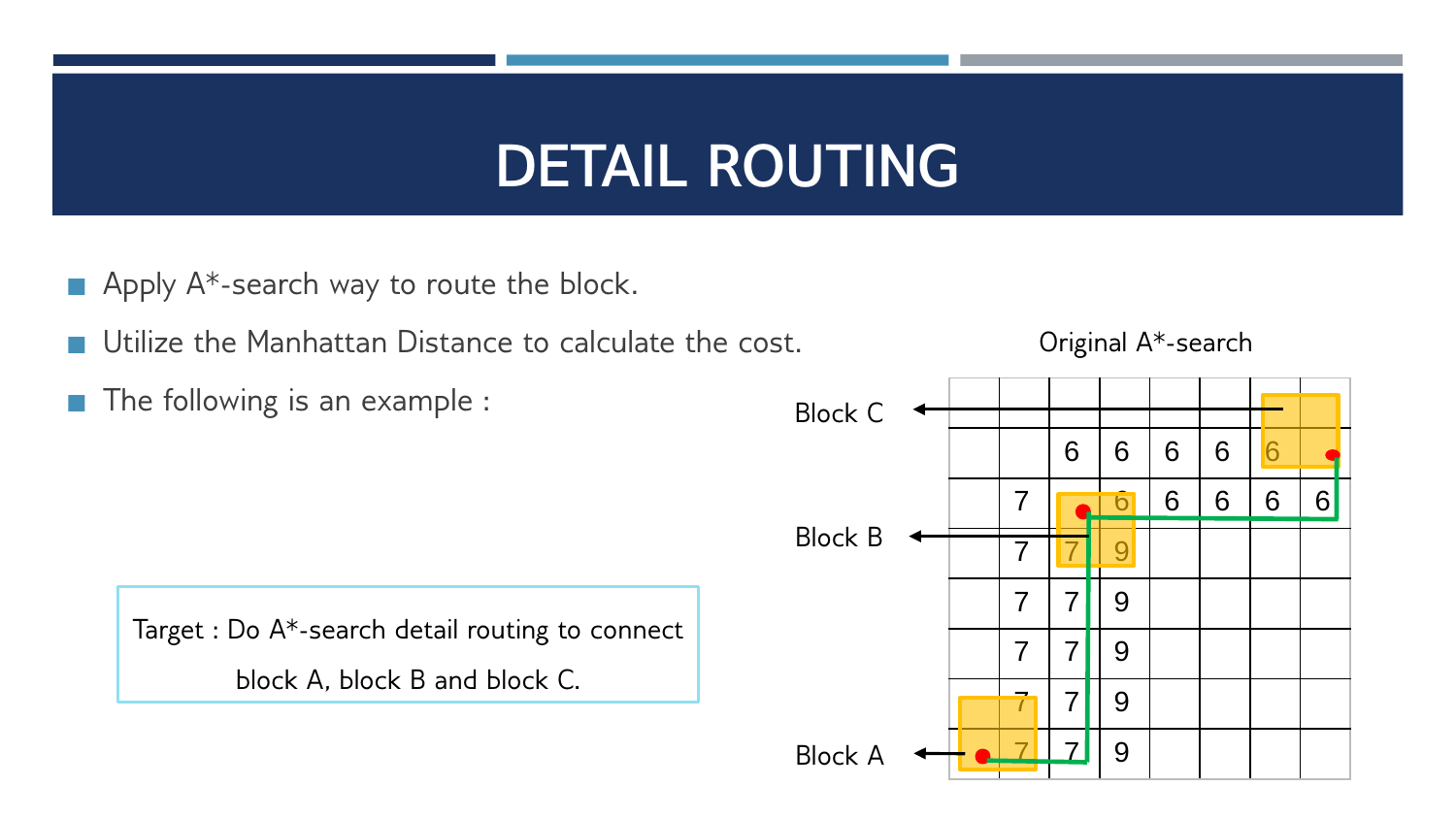

# DETAIL ROUTING
Apply A*-search way to route the block.
Utilize the Manhattan Distance to calculate the cost.
The following is an example :

Original A*-search
|  |  |  |  |  |  |  |  |
| --- | --- | --- | --- | --- | --- | --- | --- |
|  |  | 6 | 6 | 6 | 6 | 6 |  |
|  | 7 |  | 6 | 6 | 6 | 6 | 6 |
|  | 7 | 7 | 9 |  |  |  |  |
|  | 7 | 7 | 9 |  |  |  |  |
|  | 7 | 7 | 9 |  |  |  |  |
|  | 7 | 7 | 9 |  |  |  |  |
|  | 7 | 7 | 9 |  |  |  |  |
Block C

Block B
Target : Do A*-search detail routing to connect block A, block B and block C.

Block A